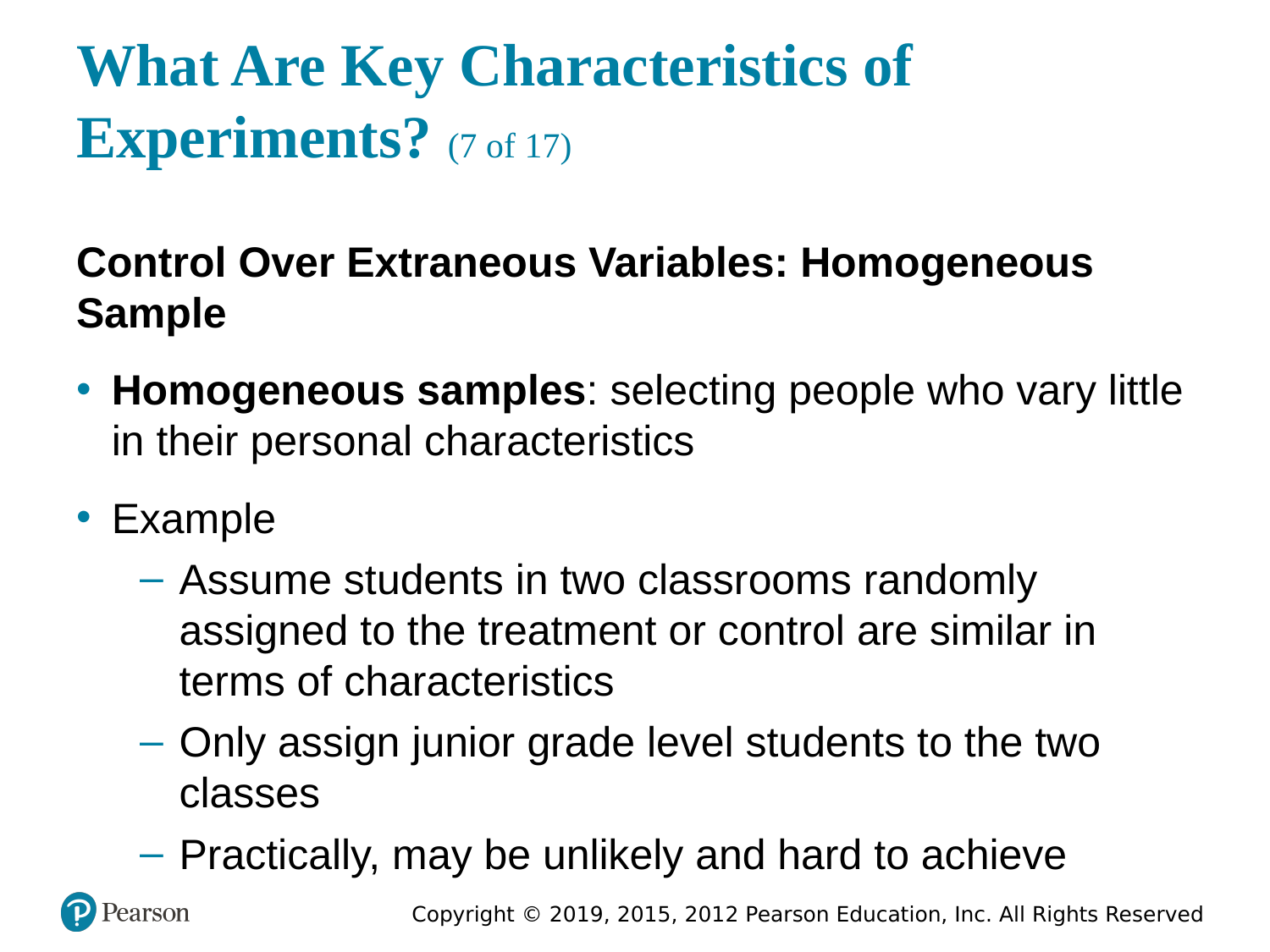

# What Are Key Characteristics of Experiments? (7 of 17)
Control Over Extraneous Variables: Homogeneous Sample
Homogeneous samples: selecting people who vary little in their personal characteristics
Example
Assume students in two classrooms randomly assigned to the treatment or control are similar in terms of characteristics
Only assign junior grade level students to the two classes
Practically, may be unlikely and hard to achieve